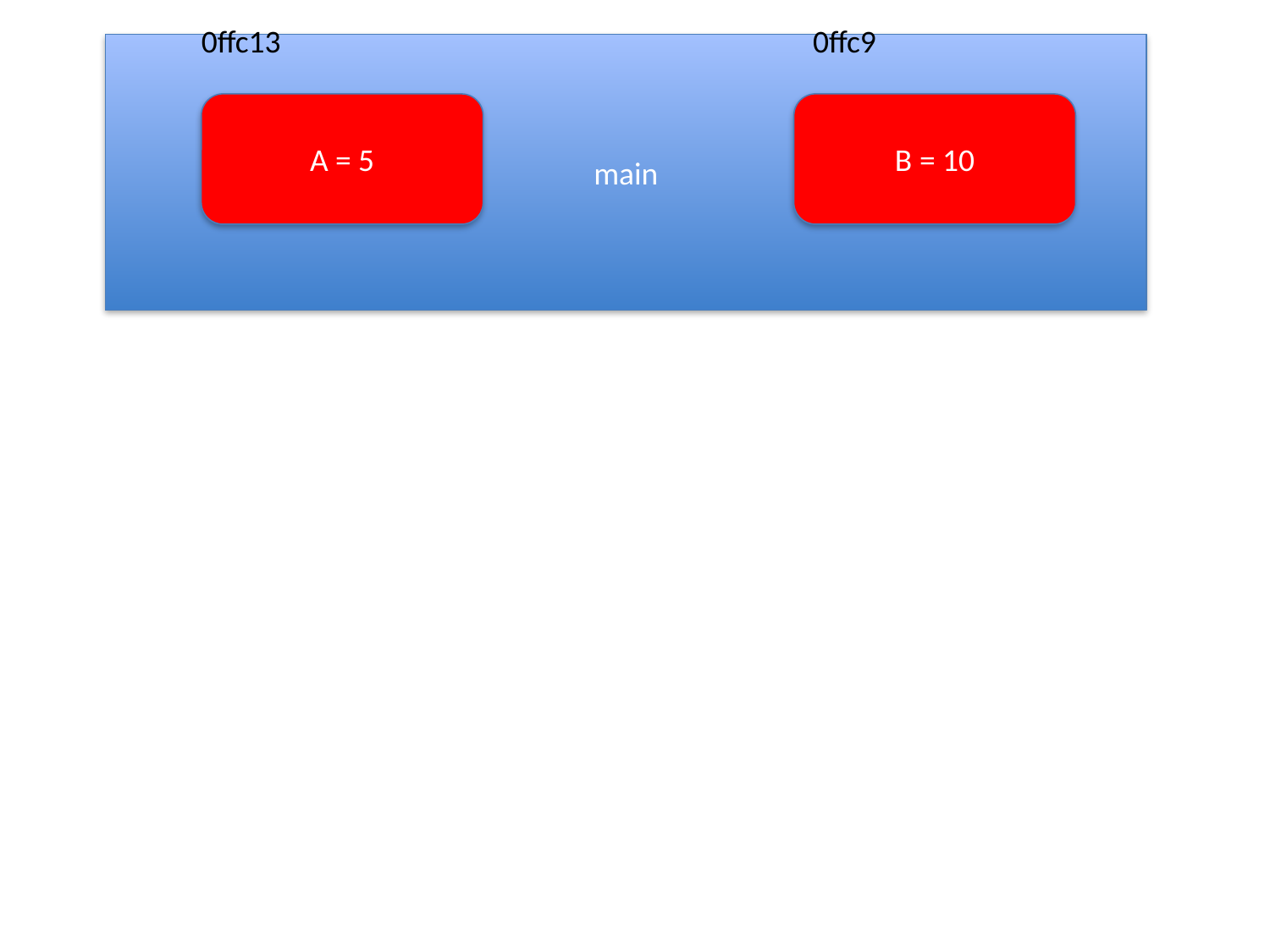

0ffc13
0ffc9
main
A = 5
B = 10